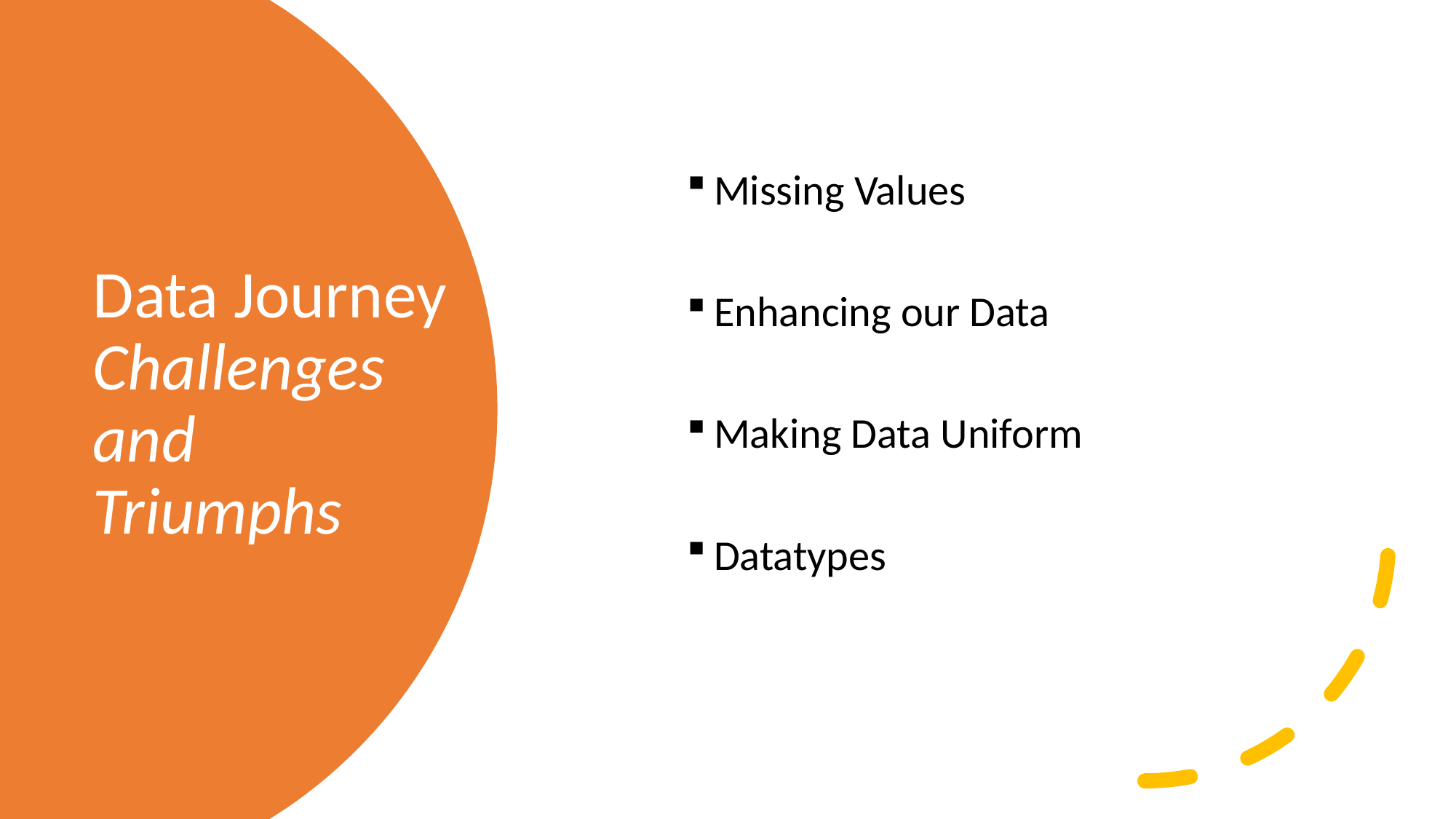

Missing Values

Enhancing our Data

Making Data Uniform

Datatypes

# Data Journey Challenges and Triumphs